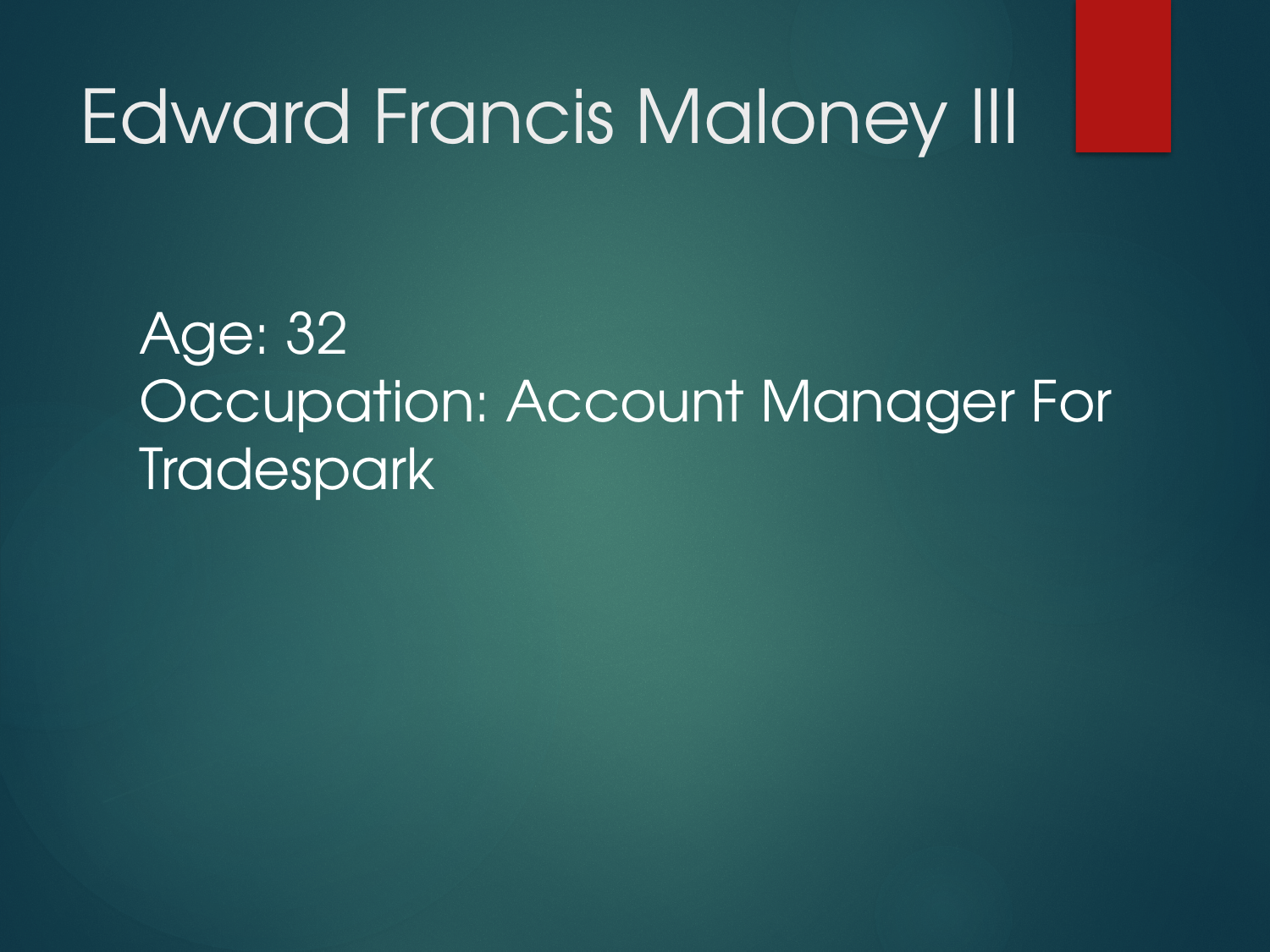

# Edward Francis Maloney III

Age: 32
Occupation: Account Manager For Tradespark